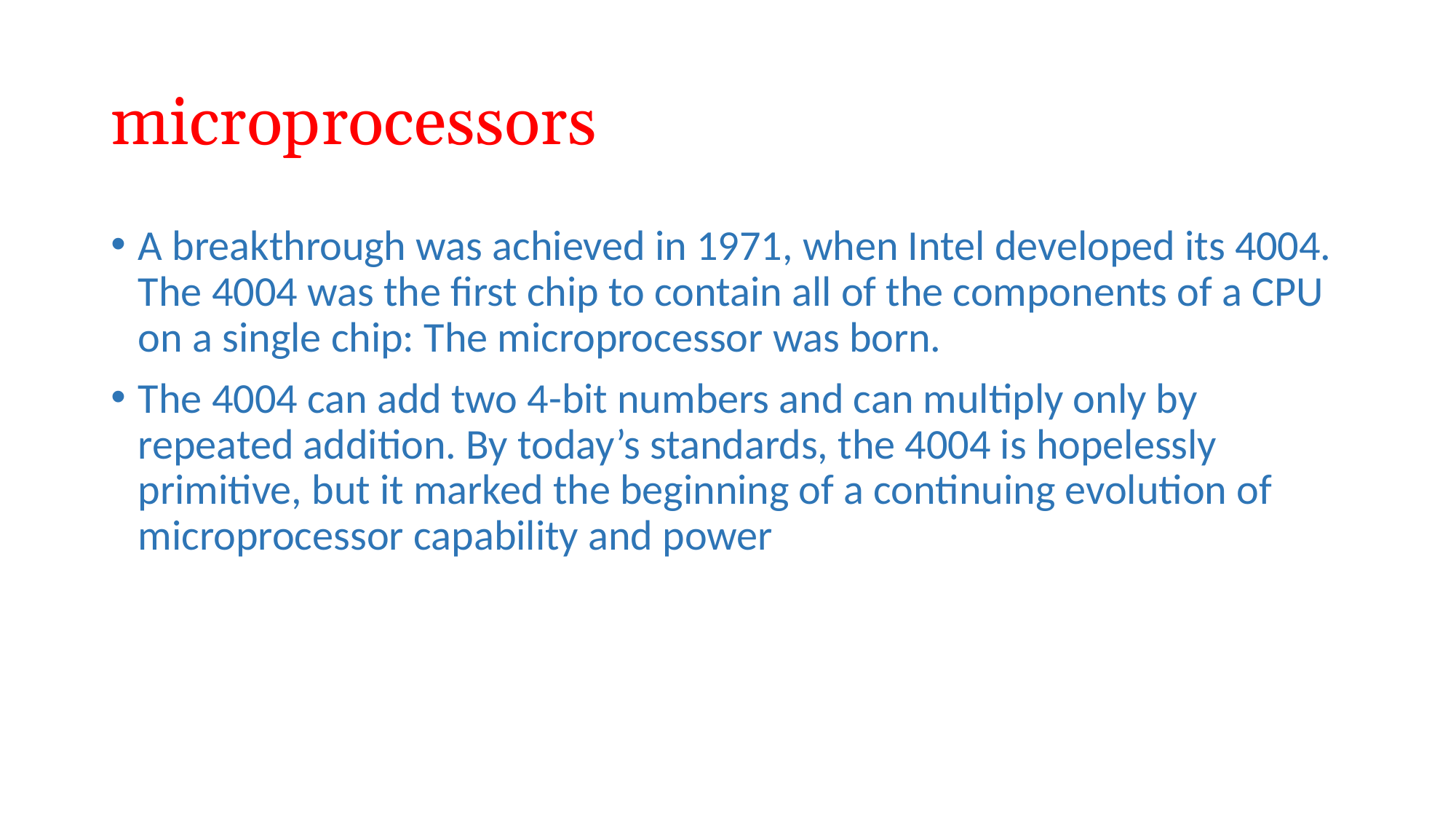

# microprocessors
A breakthrough was achieved in 1971, when Intel developed its 4004. The 4004 was the first chip to contain all of the components of a CPU on a single chip: The microprocessor was born.
The 4004 can add two 4-bit numbers and can multiply only by repeated addition. By today’s standards, the 4004 is hopelessly primitive, but it marked the beginning of a continuing evolution of microprocessor capability and power